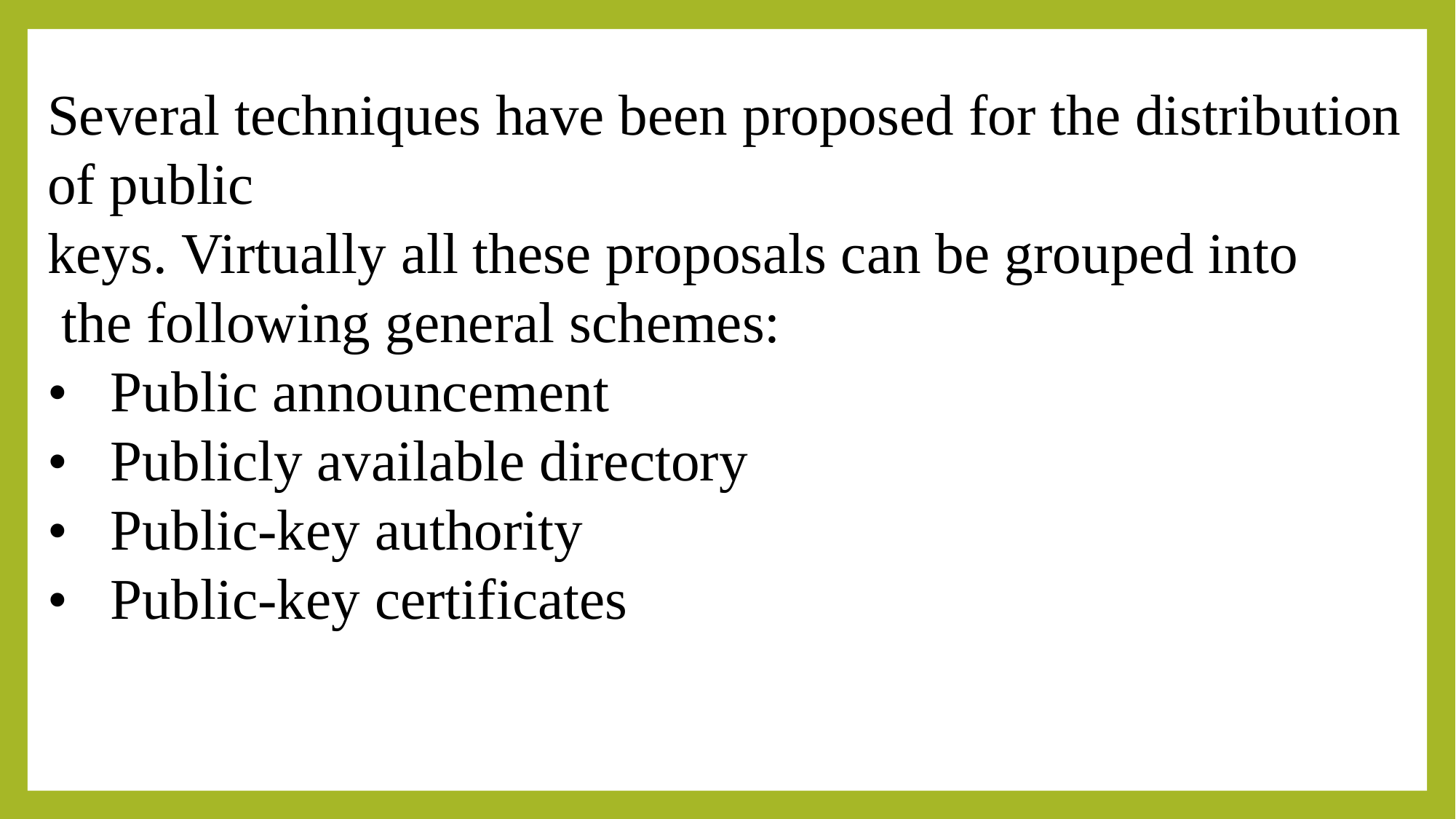

Several techniques have been proposed for the distribution of public
keys. Virtually all these proposals can be grouped into
 the following general schemes:
•   Public announcement
•   Publicly available directory
•   Public-key authority
•   Public-key certificates